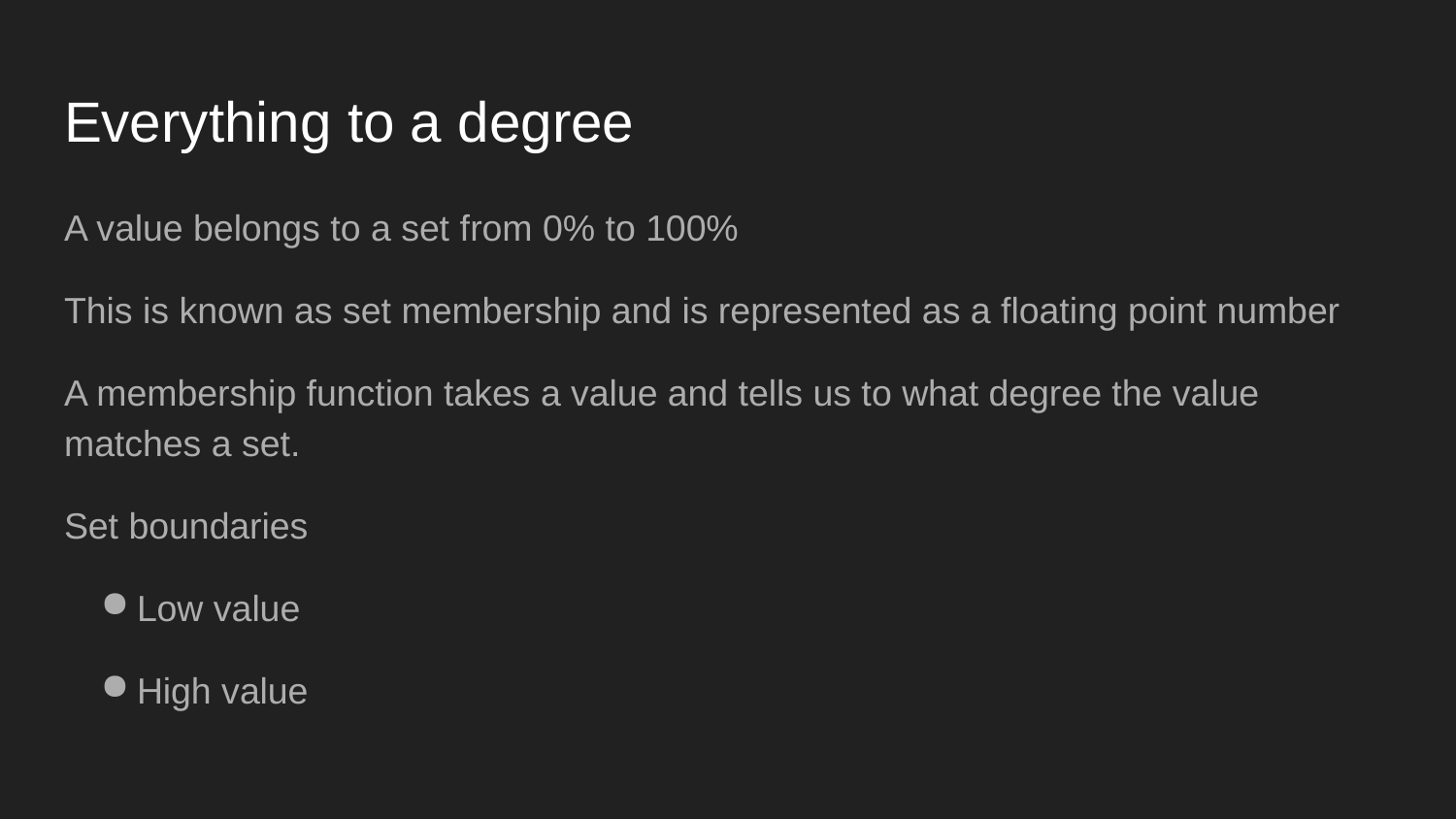

# Everything to a degree
A value belongs to a set from 0% to 100%
This is known as set membership and is represented as a floating point number
A membership function takes a value and tells us to what degree the value matches a set.
Set boundaries
Low value
High value